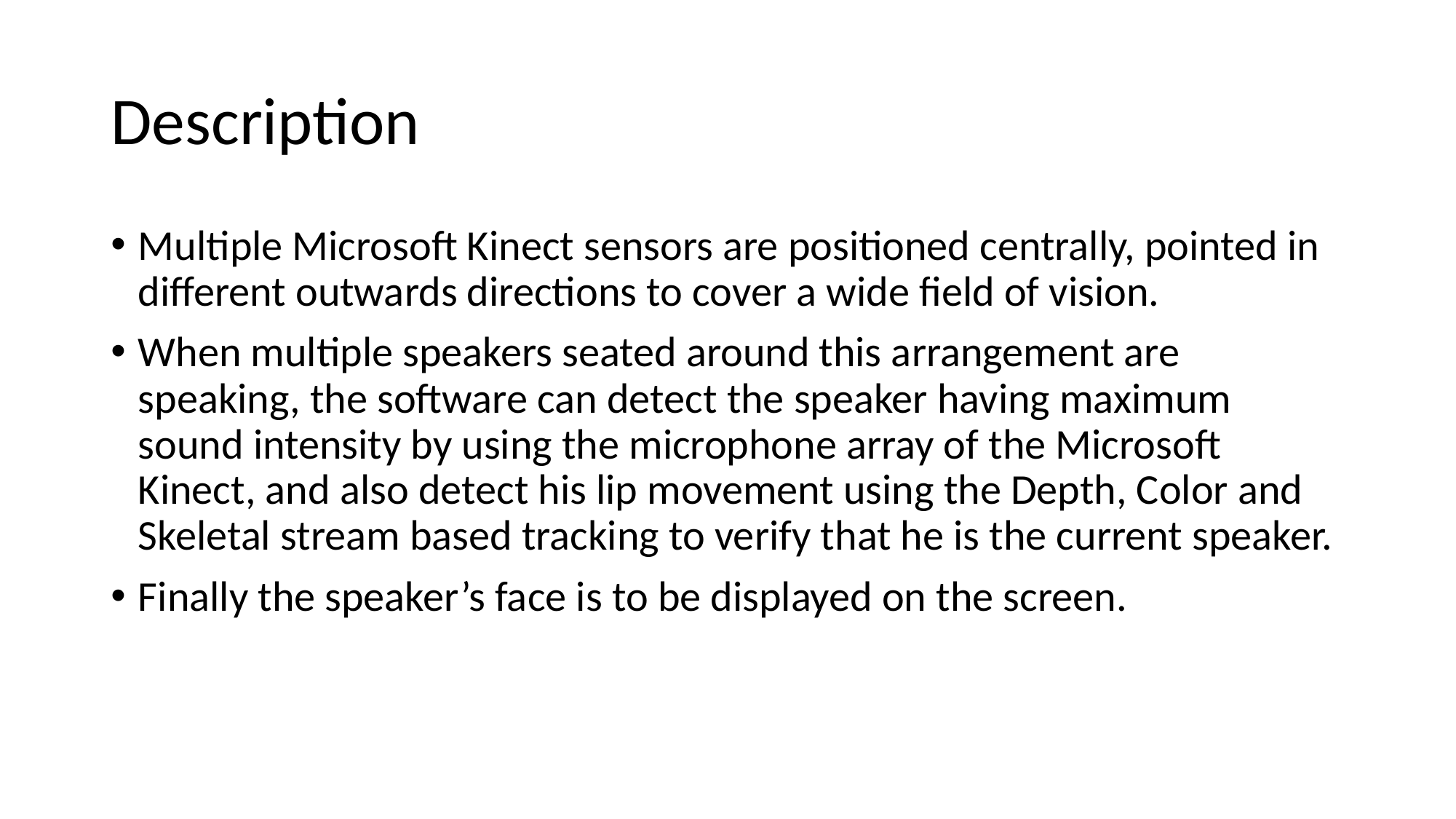

# Description
Multiple Microsoft Kinect sensors are positioned centrally, pointed in different outwards directions to cover a wide field of vision.
When multiple speakers seated around this arrangement are speaking, the software can detect the speaker having maximum sound intensity by using the microphone array of the Microsoft Kinect, and also detect his lip movement using the Depth, Color and Skeletal stream based tracking to verify that he is the current speaker.
Finally the speaker’s face is to be displayed on the screen.